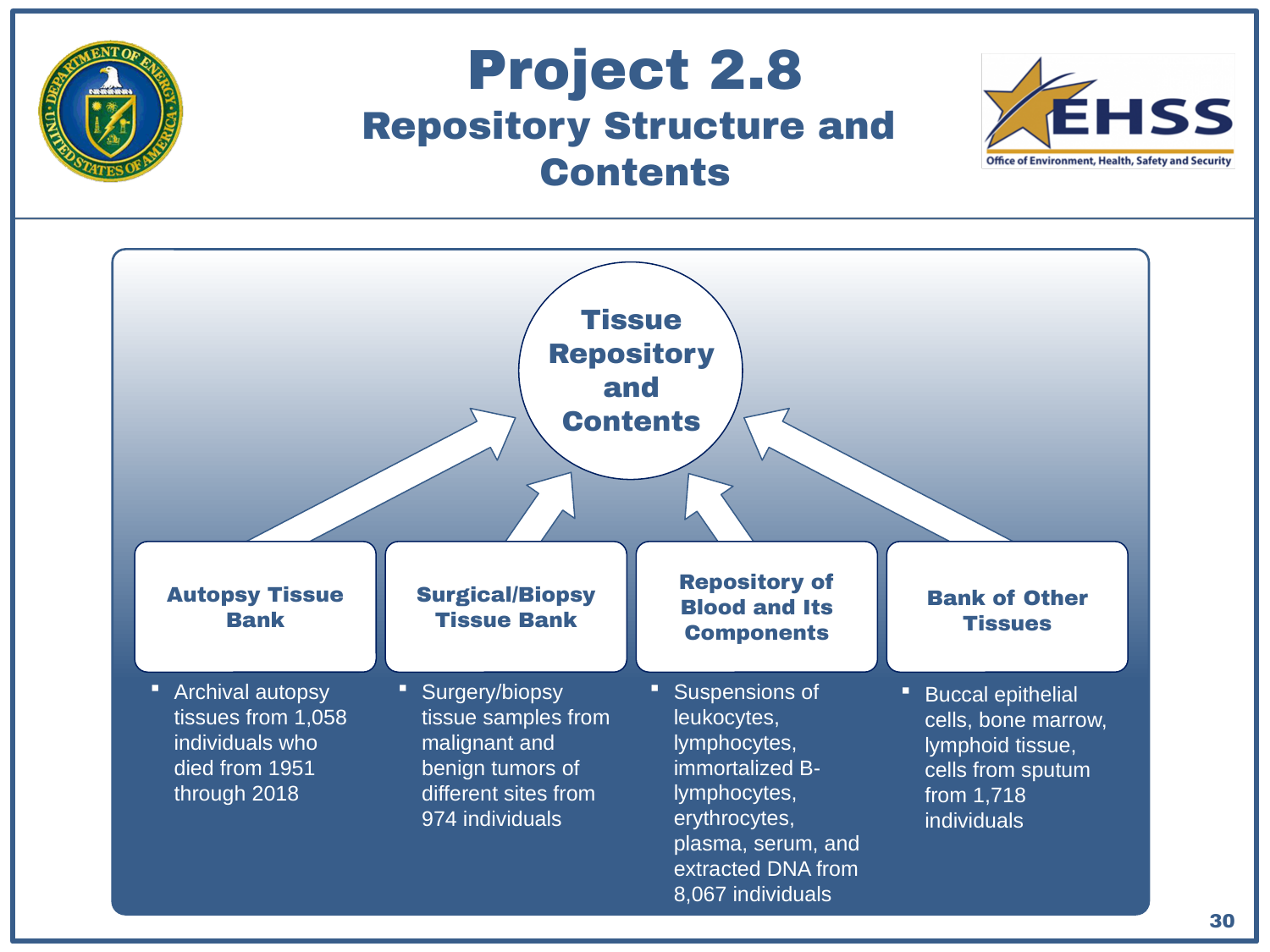

Project 2.8
Repository Structure and
Contents

Tissue Repository and Contents

.

Repository of Blood and Its Components
Autopsy Tissue Bank
Surgical/Biopsy Tissue Bank
Bank of Other Tissues
Suspensions of leukocytes, lymphocytes, immortalized B-lymphocytes, erythrocytes, plasma, serum, and extracted DNA from 8,067 individuals

Archival autopsy tissues from 1,058 individuals who died from 1951 through 2018

Surgery/biopsy tissue samples from malignant and benign tumors of different sites from 974 individuals

Buccal epithelial cells, bone marrow, lymphoid tissue, cells from sputum from 1,718 individuals

30